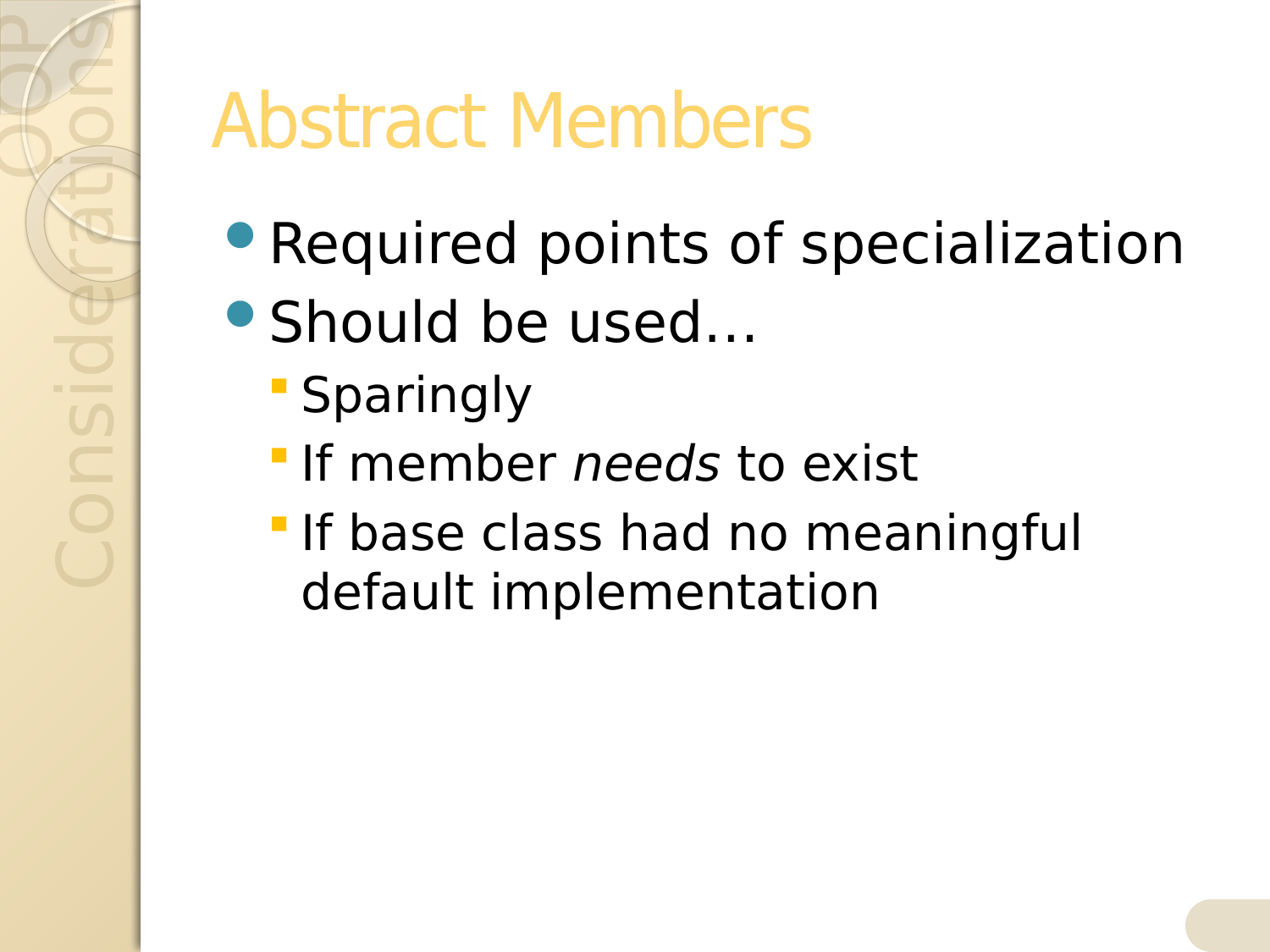

# Abstract Members
Required points of specialization
Should be used…
Sparingly
If member needs to exist
If base class had no meaningful default implementation